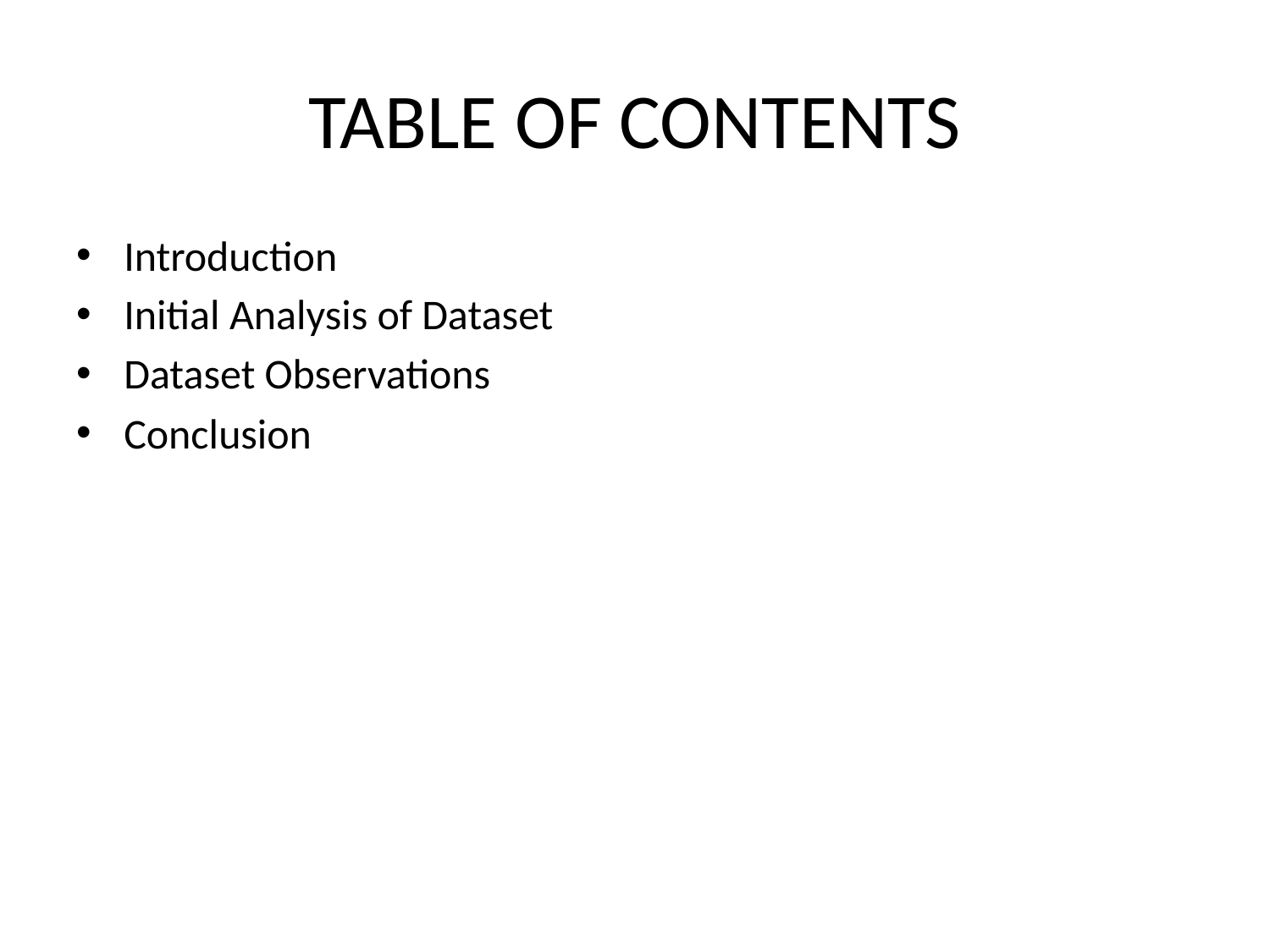

# TABLE OF CONTENTS
Introduction
Initial Analysis of Dataset
Dataset Observations
Conclusion